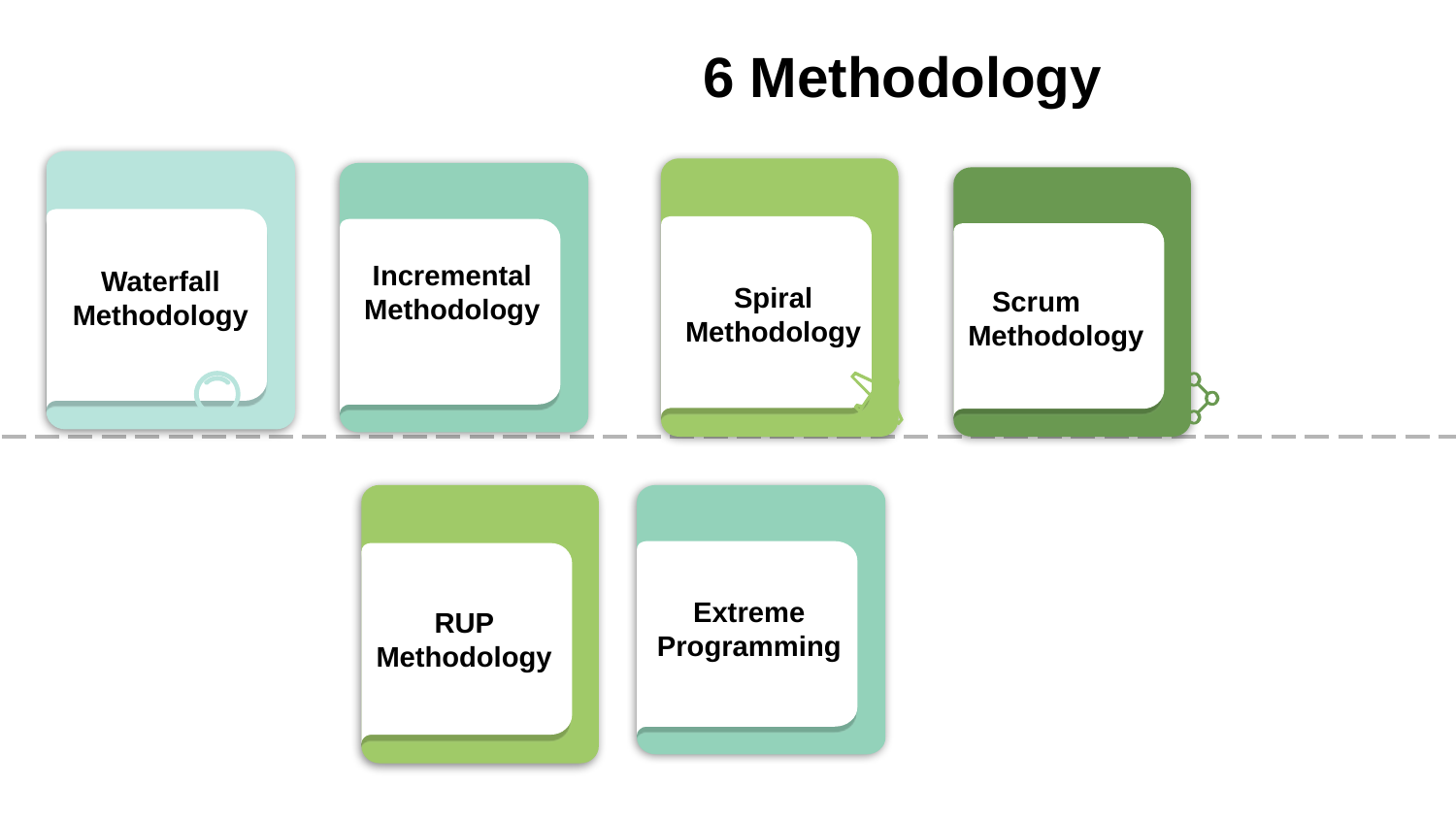

# 6 Methodology

Jupiter is the biggest planet of them all
Waterfall Methodology
Spiral Methodology
   Scrum Methodology
Incremental Methodology

RUP Methodology
Extreme Programming